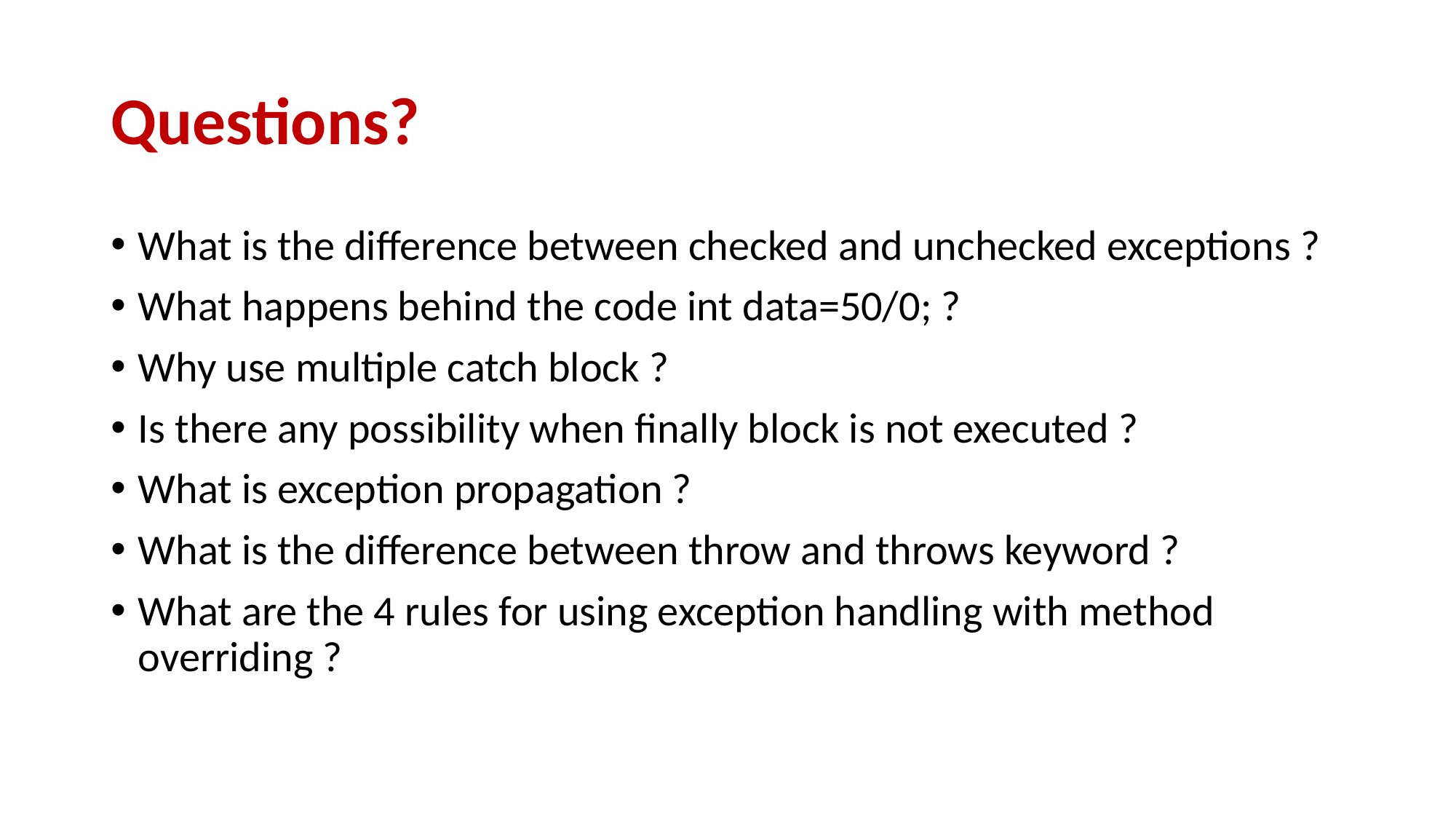

# Questions?
What is the difference between checked and unchecked exceptions ?
What happens behind the code int data=50/0; ?
Why use multiple catch block ?
Is there any possibility when finally block is not executed ?
What is exception propagation ?
What is the difference between throw and throws keyword ?
What are the 4 rules for using exception handling with method overriding ?